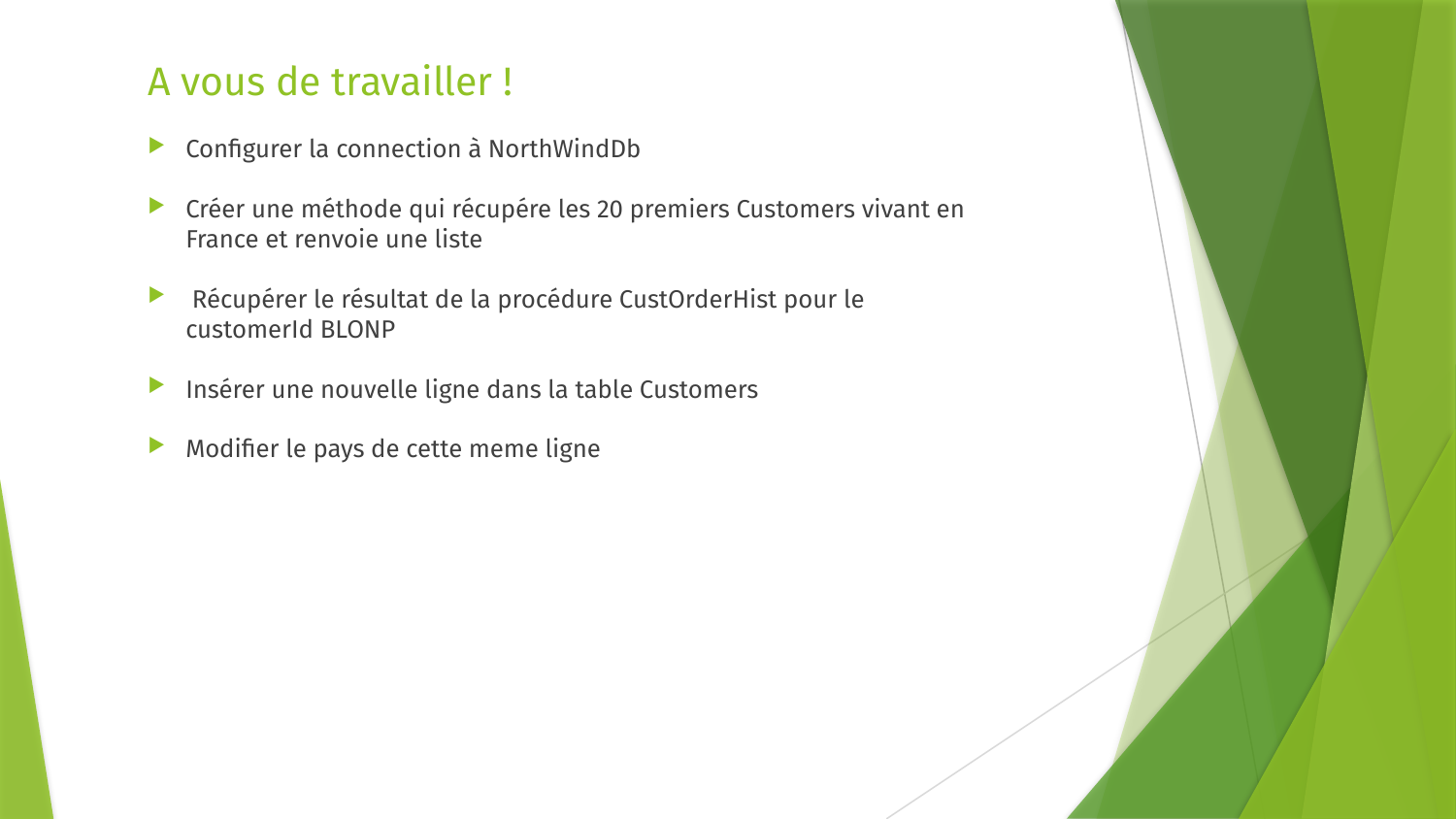

# A vous de travailler !
Configurer la connection à NorthWindDb

Créer une méthode qui récupére les 20 premiers Customers vivant en France et renvoie une liste

 Récupérer le résultat de la procédure CustOrderHist pour le customerId BLONP

Insérer une nouvelle ligne dans la table Customers

Modifier le pays de cette meme ligne